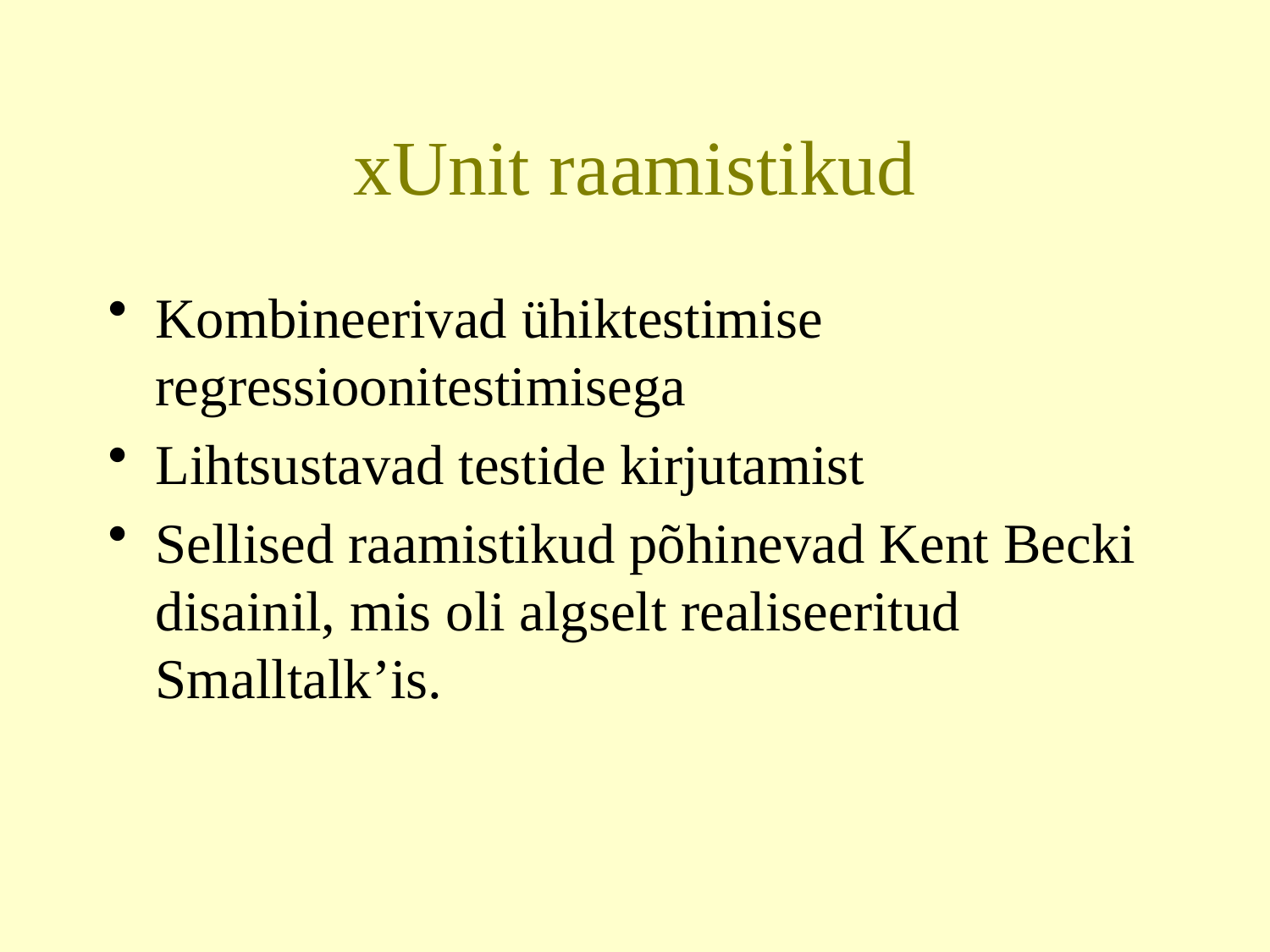

# xUnit raamistikud
Kombineerivad ühiktestimise regressioonitestimisega
Lihtsustavad testide kirjutamist
Sellised raamistikud põhinevad Kent Becki disainil, mis oli algselt realiseeritud Smalltalk’is.